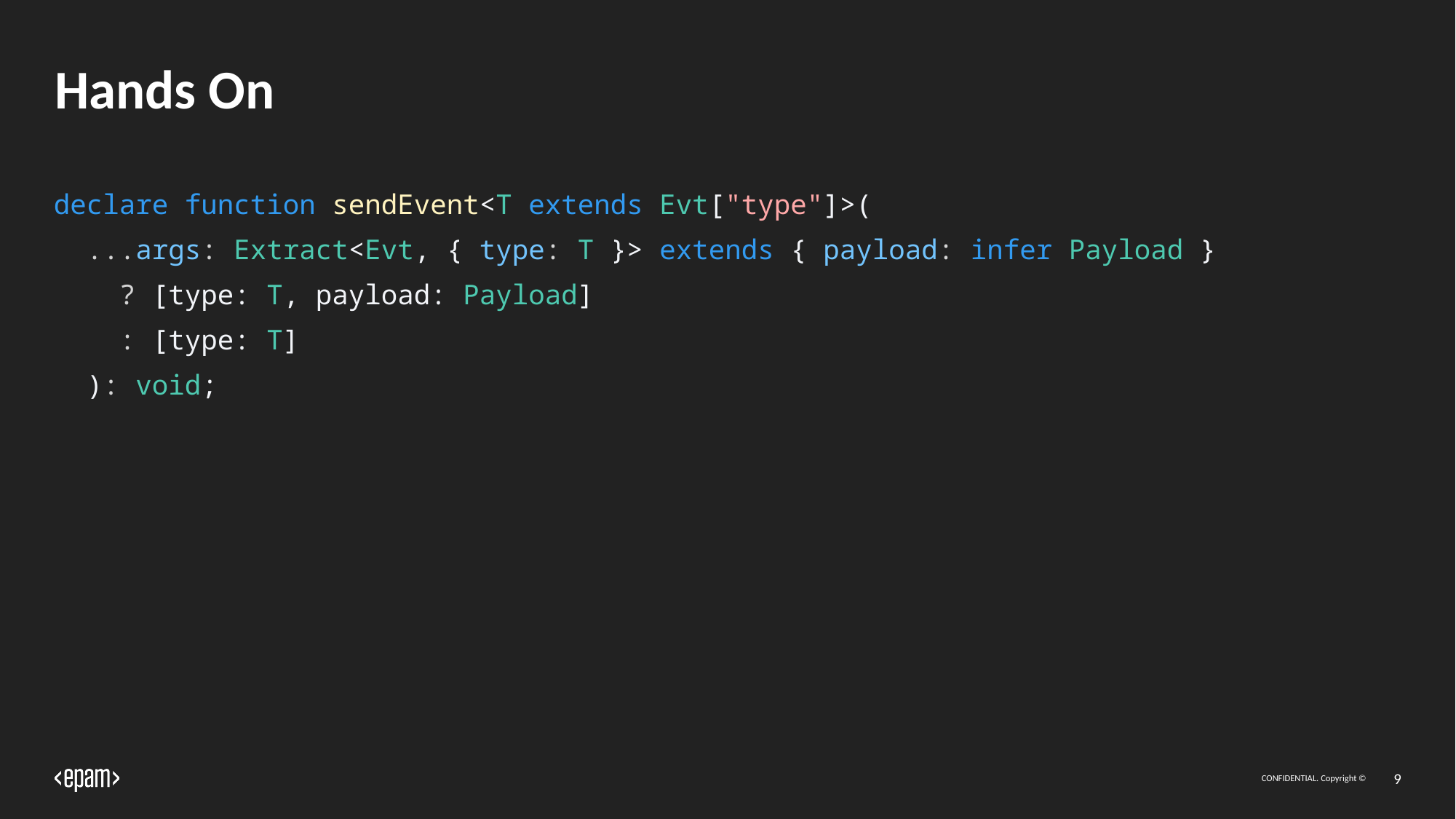

# Hands On
declare function sendEvent<T extends Evt["type"]>(
  ...args: Extract<Evt, { type: T }> extends { payload: infer Payload }
    ? [type: T, payload: Payload]
    : [type: T]
  ): void;